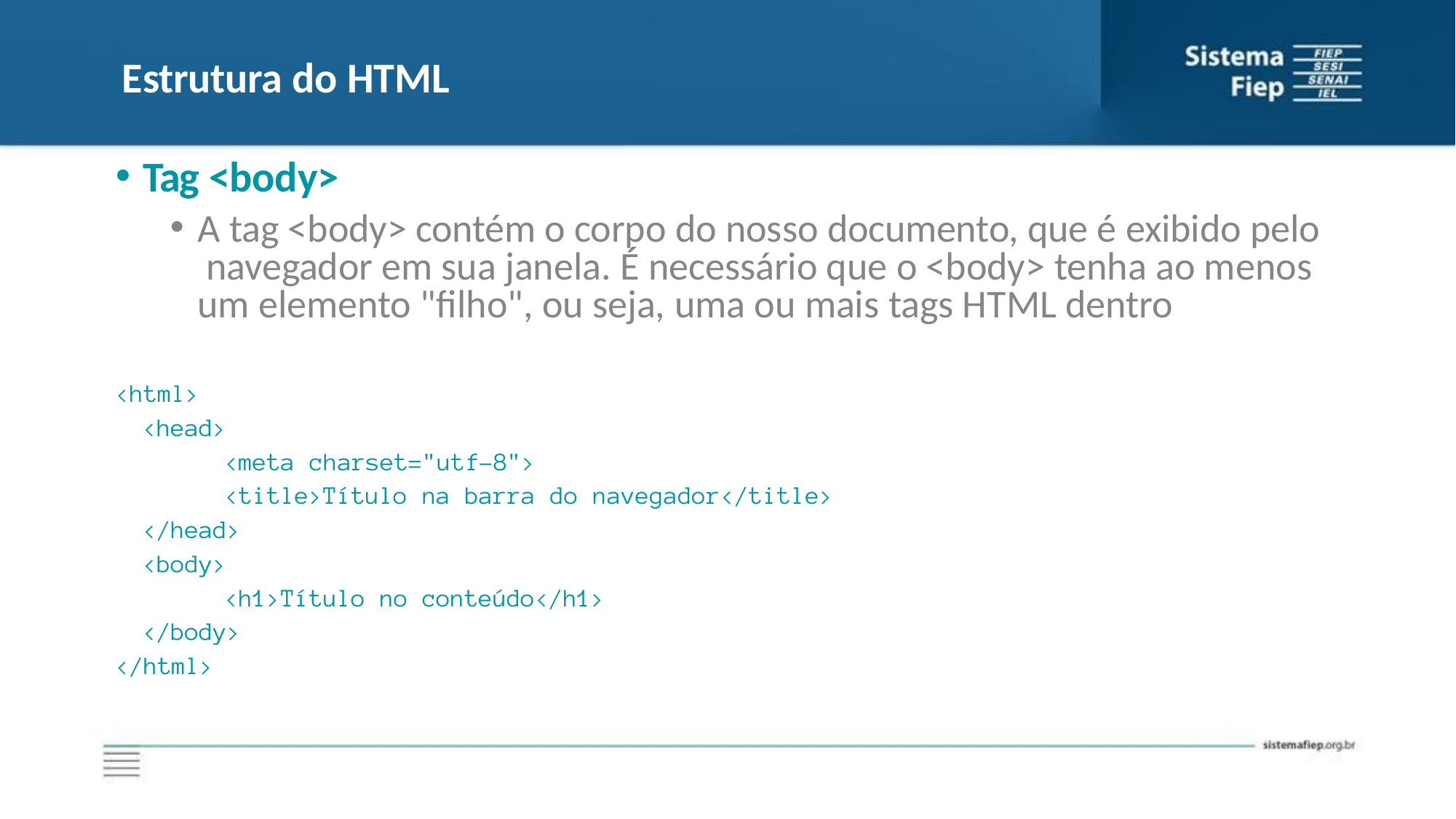

# Estrutura do HTML
Tag <body>
A tag <body> contém o corpo do nosso documento, que é exibido pelo  navegador em sua janela. É necessário que o <body> tenha ao menos  um elemento "filho", ou seja, uma ou mais tags HTML dentro
<html>
<head>
<meta charset="utf-8">
<title>Título na barra do navegador</title>
</head>
<body>
<h1>Título no conteúdo</h1>
</body>
</html>